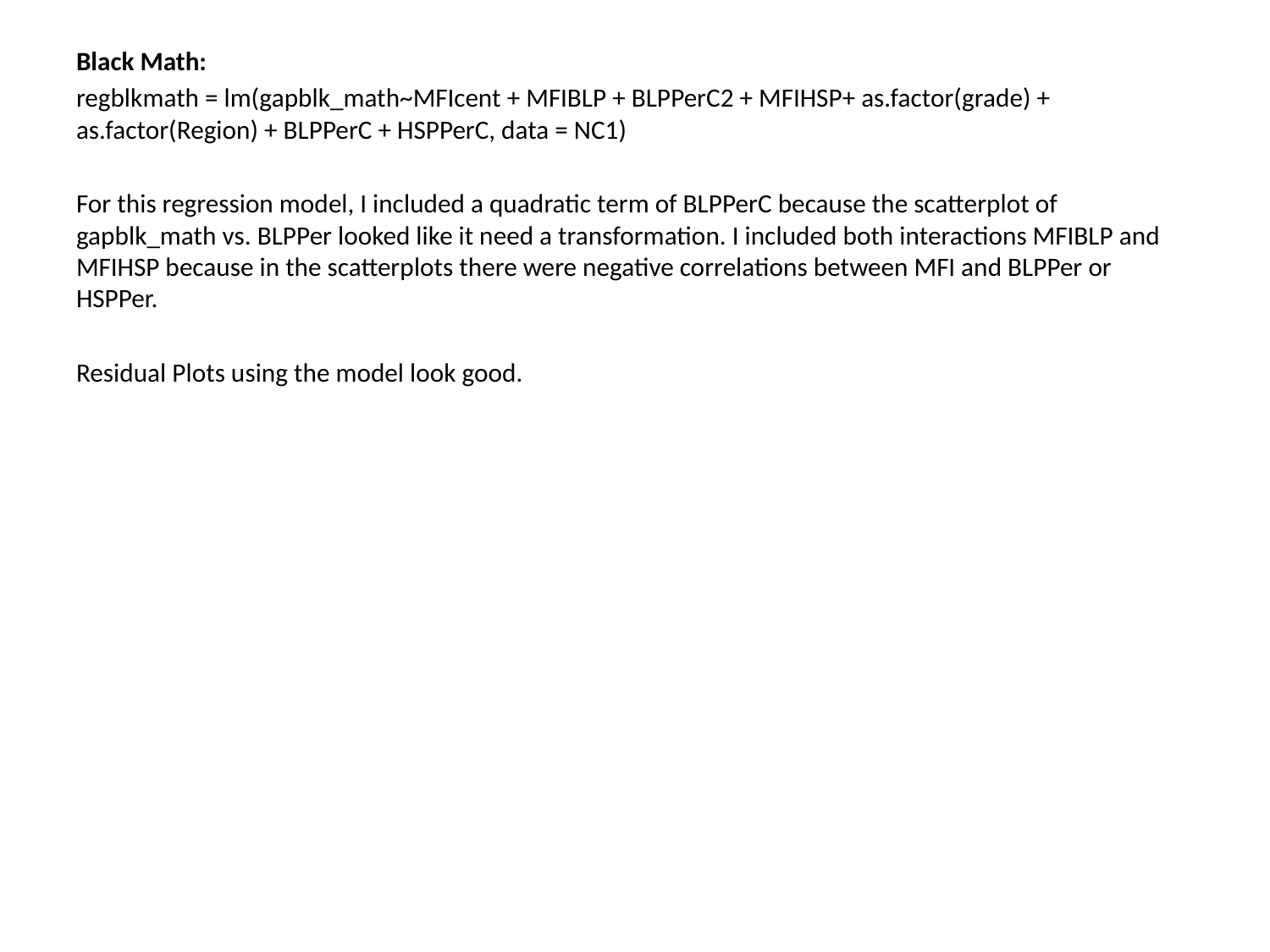

Black Math:
regblkmath = lm(gapblk_math~MFIcent + MFIBLP + BLPPerC2 + MFIHSP+ as.factor(grade) + as.factor(Region) + BLPPerC + HSPPerC, data = NC1)

For this regression model, I included a quadratic term of BLPPerC because the scatterplot of gapblk_math vs. BLPPer looked like it need a transformation. I included both interactions MFIBLP and MFIHSP because in the scatterplots there were negative correlations between MFI and BLPPer or HSPPer.

Residual Plots using the model look good.